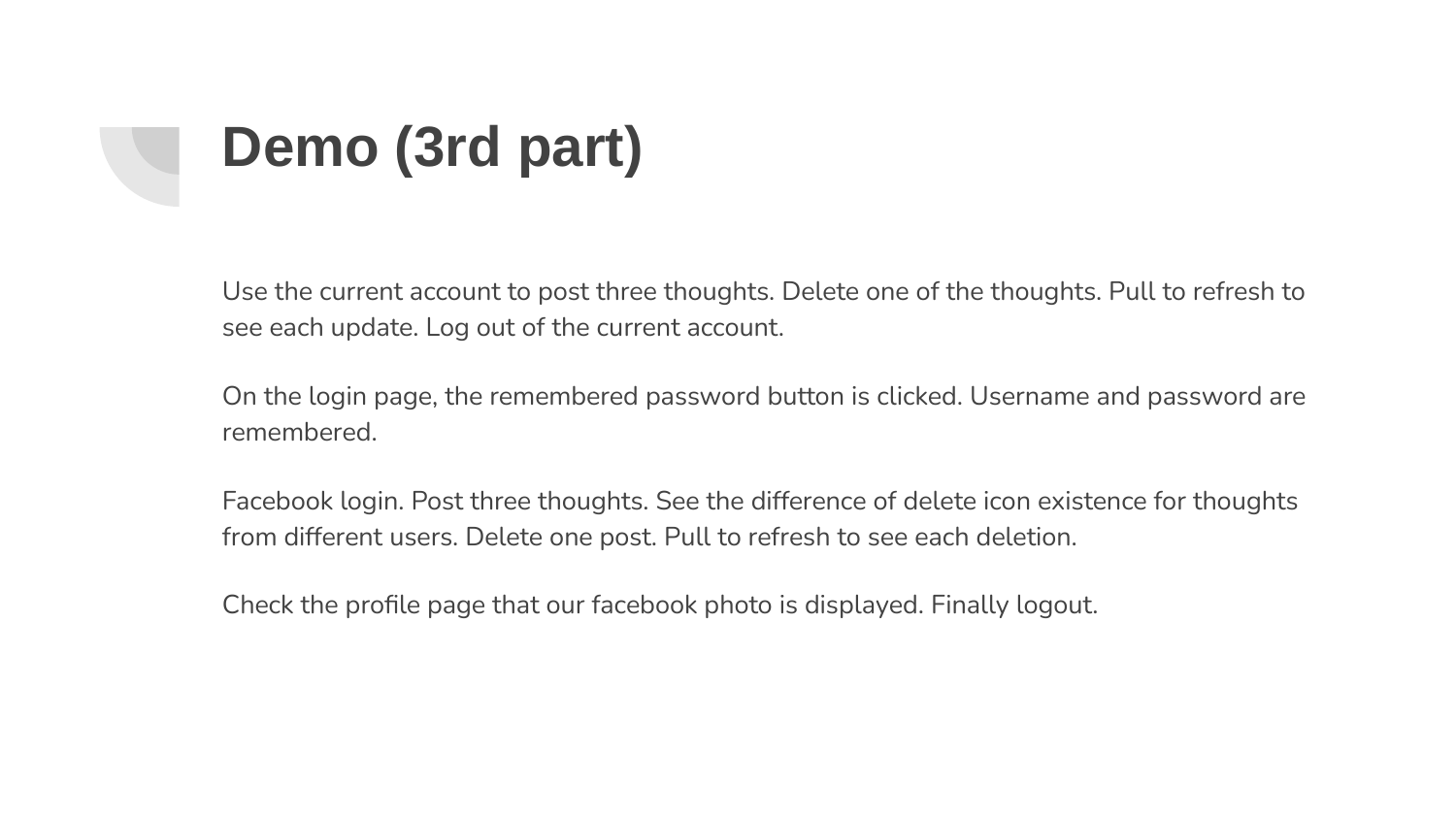

# Demo (3rd part)
Use the current account to post three thoughts. Delete one of the thoughts. Pull to refresh to see each update. Log out of the current account.
On the login page, the remembered password button is clicked. Username and password are remembered.
Facebook login. Post three thoughts. See the difference of delete icon existence for thoughts from different users. Delete one post. Pull to refresh to see each deletion.
Check the profile page that our facebook photo is displayed. Finally logout.